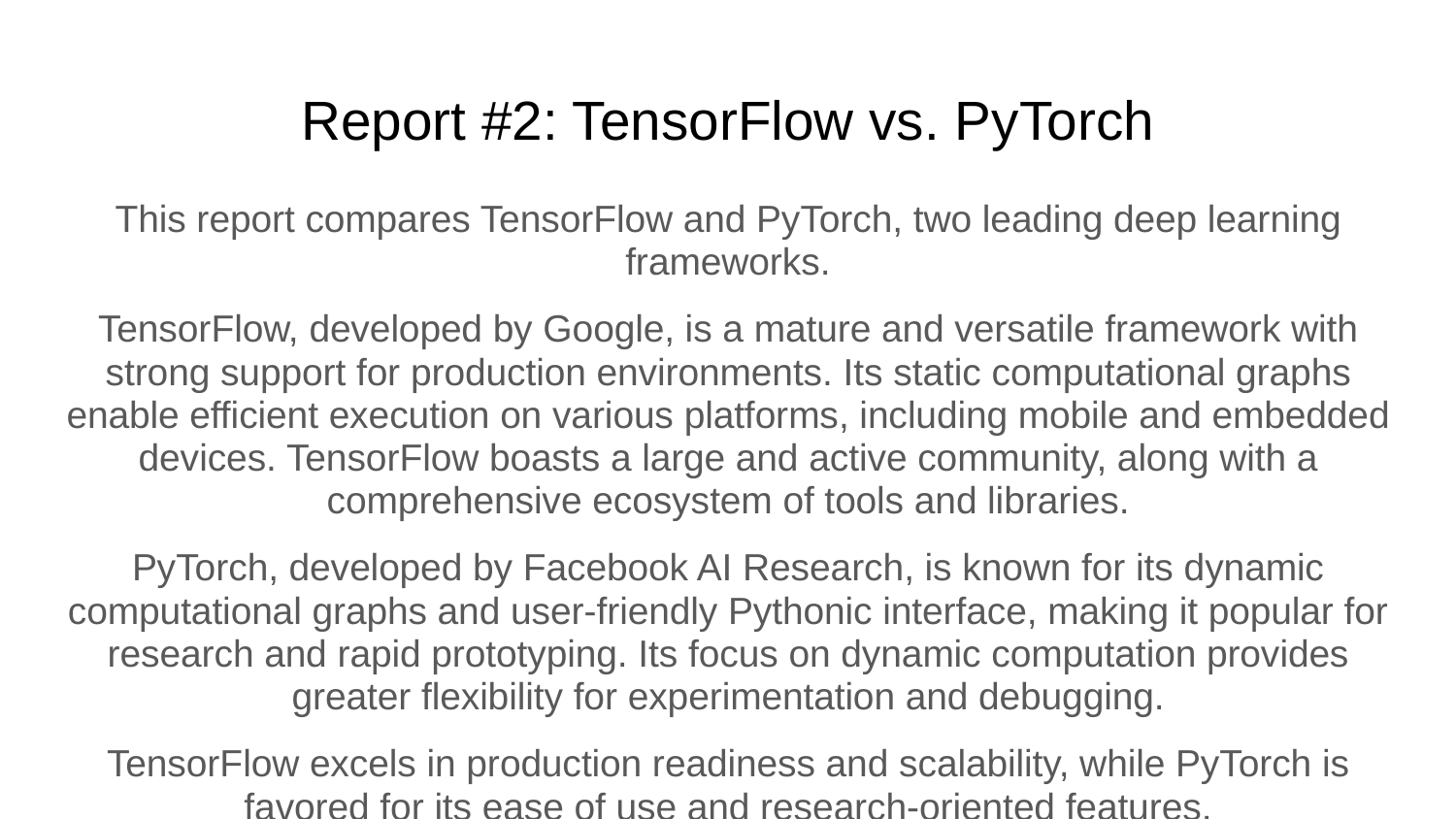

# Report #2: TensorFlow vs. PyTorch
This report compares TensorFlow and PyTorch, two leading deep learning frameworks.
TensorFlow, developed by Google, is a mature and versatile framework with strong support for production environments. Its static computational graphs enable efficient execution on various platforms, including mobile and embedded devices. TensorFlow boasts a large and active community, along with a comprehensive ecosystem of tools and libraries.
PyTorch, developed by Facebook AI Research, is known for its dynamic computational graphs and user-friendly Pythonic interface, making it popular for research and rapid prototyping. Its focus on dynamic computation provides greater flexibility for experimentation and debugging.
TensorFlow excels in production readiness and scalability, while PyTorch is favored for its ease of use and research-oriented features.